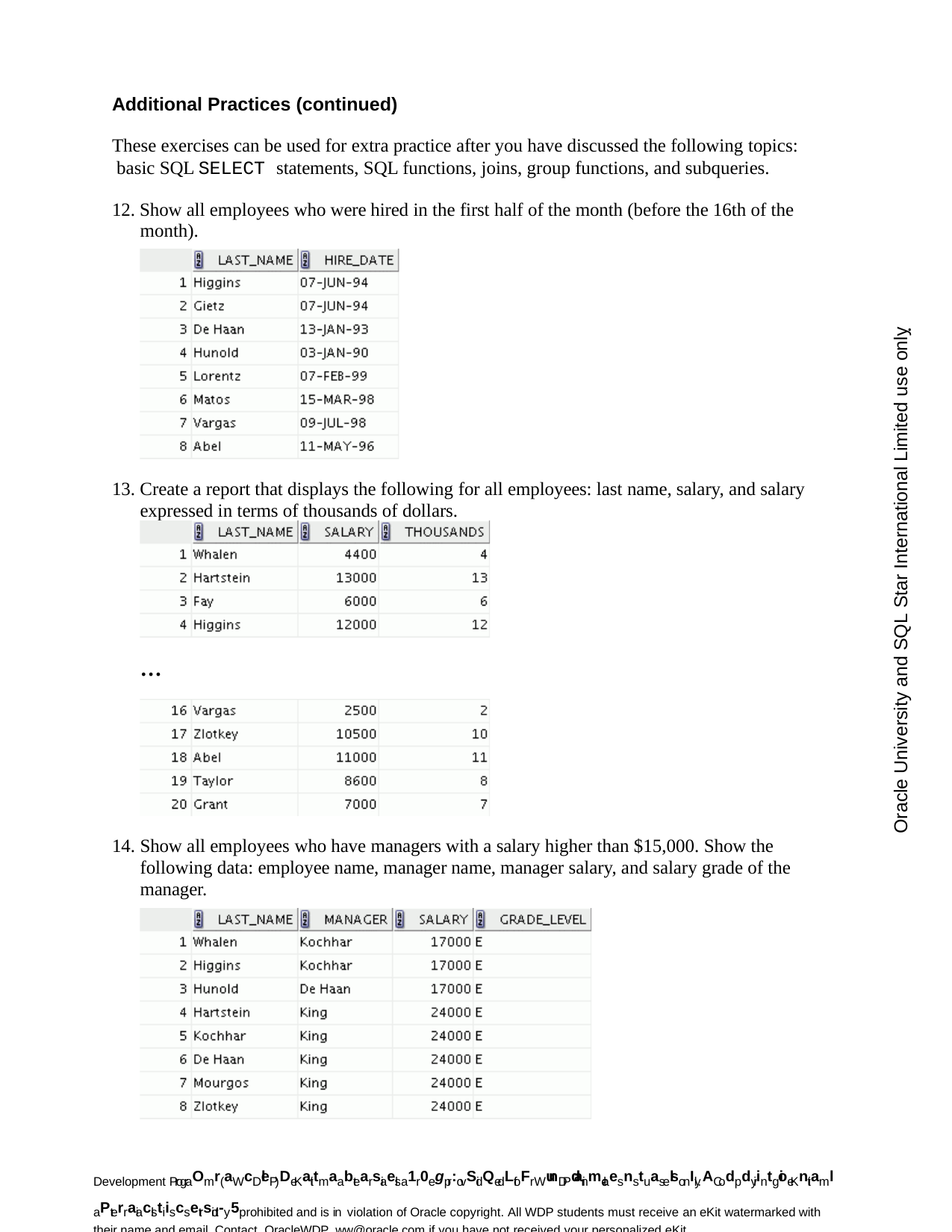

Additional Practices (continued)

These exercises can be used for extra practice after you have discussed the following topics:  basic SQL SELECT statements, SQL functions, joins, group functions, and subqueries.

12. Show all employees who were hired in the first half of the month (before the 16th of the  month).

Oracle University and SQL Star International Limited use onlyฺ
13. Create a report that displays the following for all employees: last name, salary, and salary  expressed in terms of thousands of dollars.

…

14. Show all employees who have managers with a salary higher than $15,000. Show the  following data: employee name, manager name, manager salary, and salary grade of the  manager.

Development PrograOmr(aWcDleP) DeKaittmaabtearsiaels a1r0e gpr:ovSidQedLfoFr WunDPdainm-claesns tuaselsonIly. ACodpdyiintgioeKnitaml aPterraiaclstiiscsetrsictl-y 5prohibited and is in  violation of Oracle copyright. All WDP students must receive an eKit watermarked with their name and email. Contact  OracleWDP_ww@oracle.com if you have not received your personalized eKit.